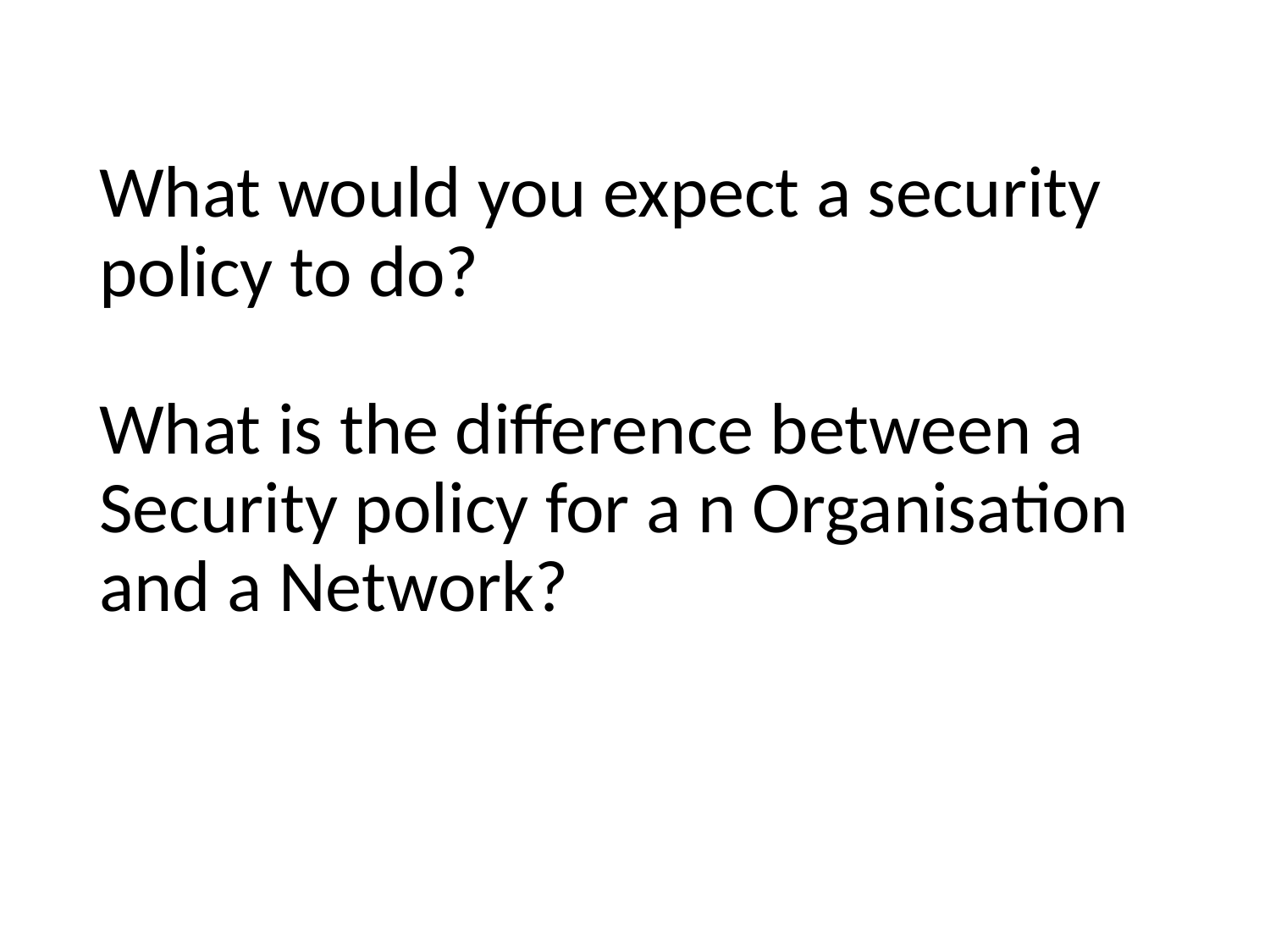

# What would you expect a security policy to do? What is the difference between a Security policy for a n Organisation and a Network?